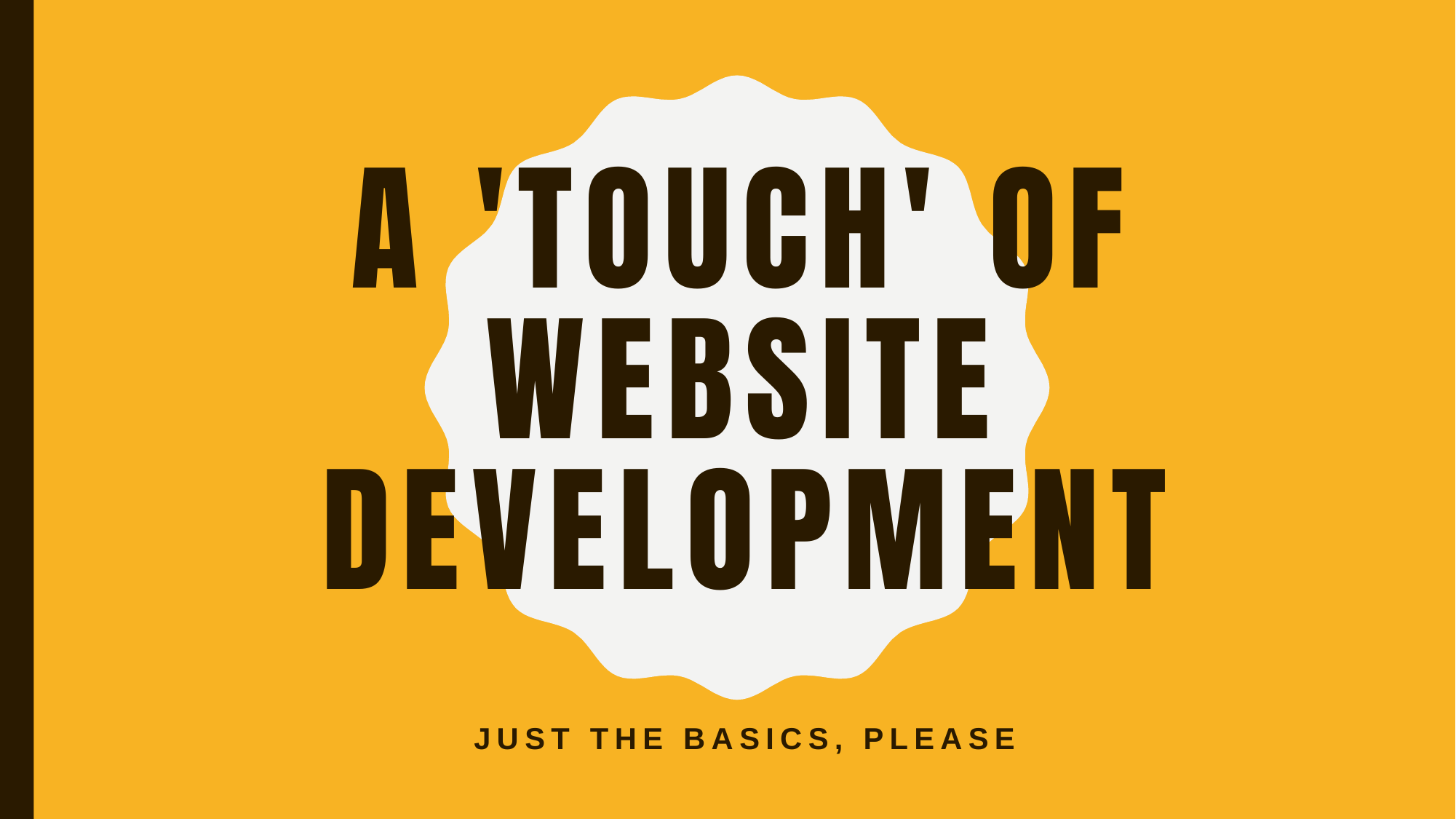

# A 'Touch' of Website Development
Just the basics, please